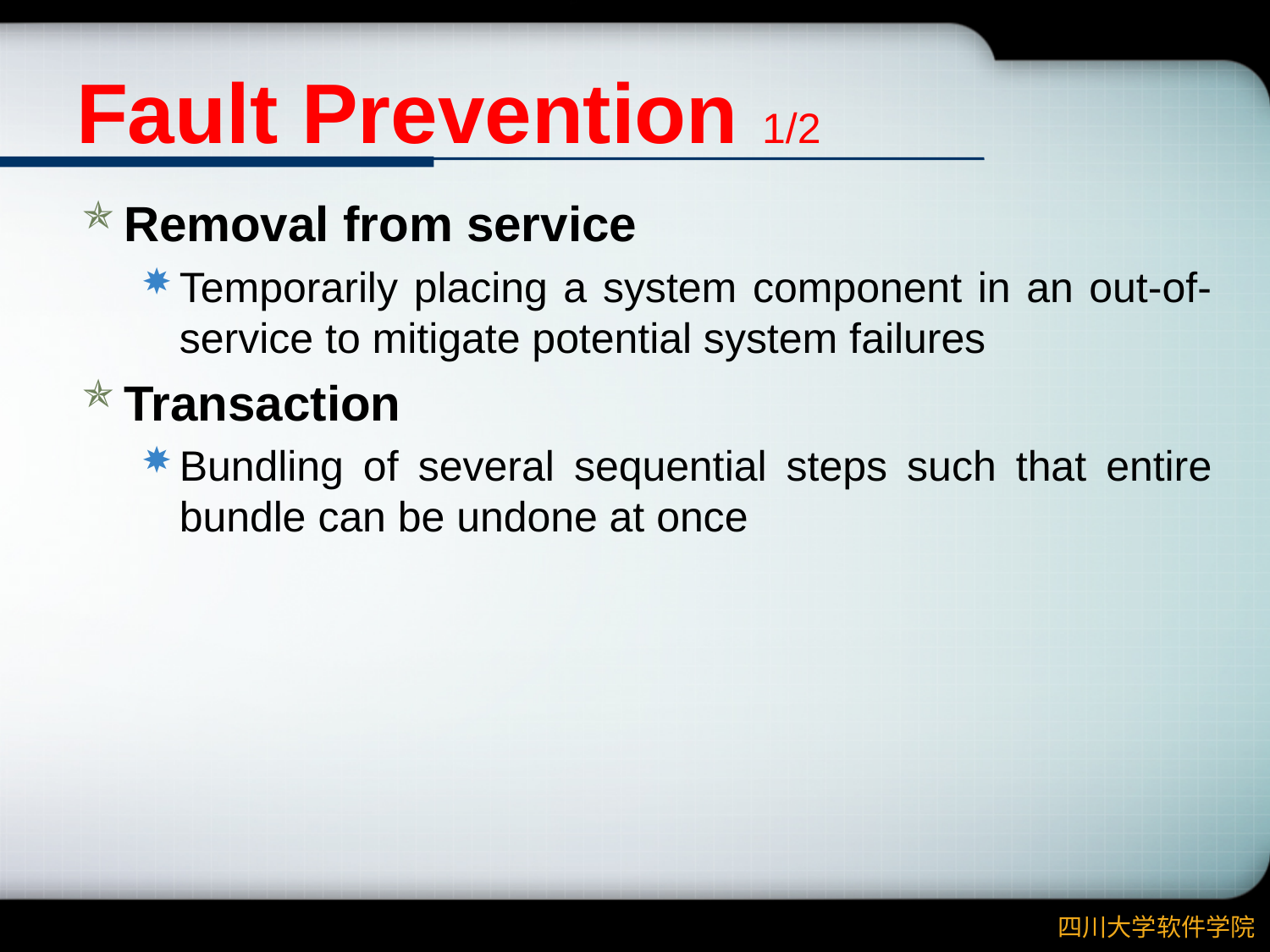

# Fault Prevention 1/2
Removal from service
Temporarily placing a system component in an out-of-service to mitigate potential system failures
Transaction
Bundling of several sequential steps such that entire bundle can be undone at once